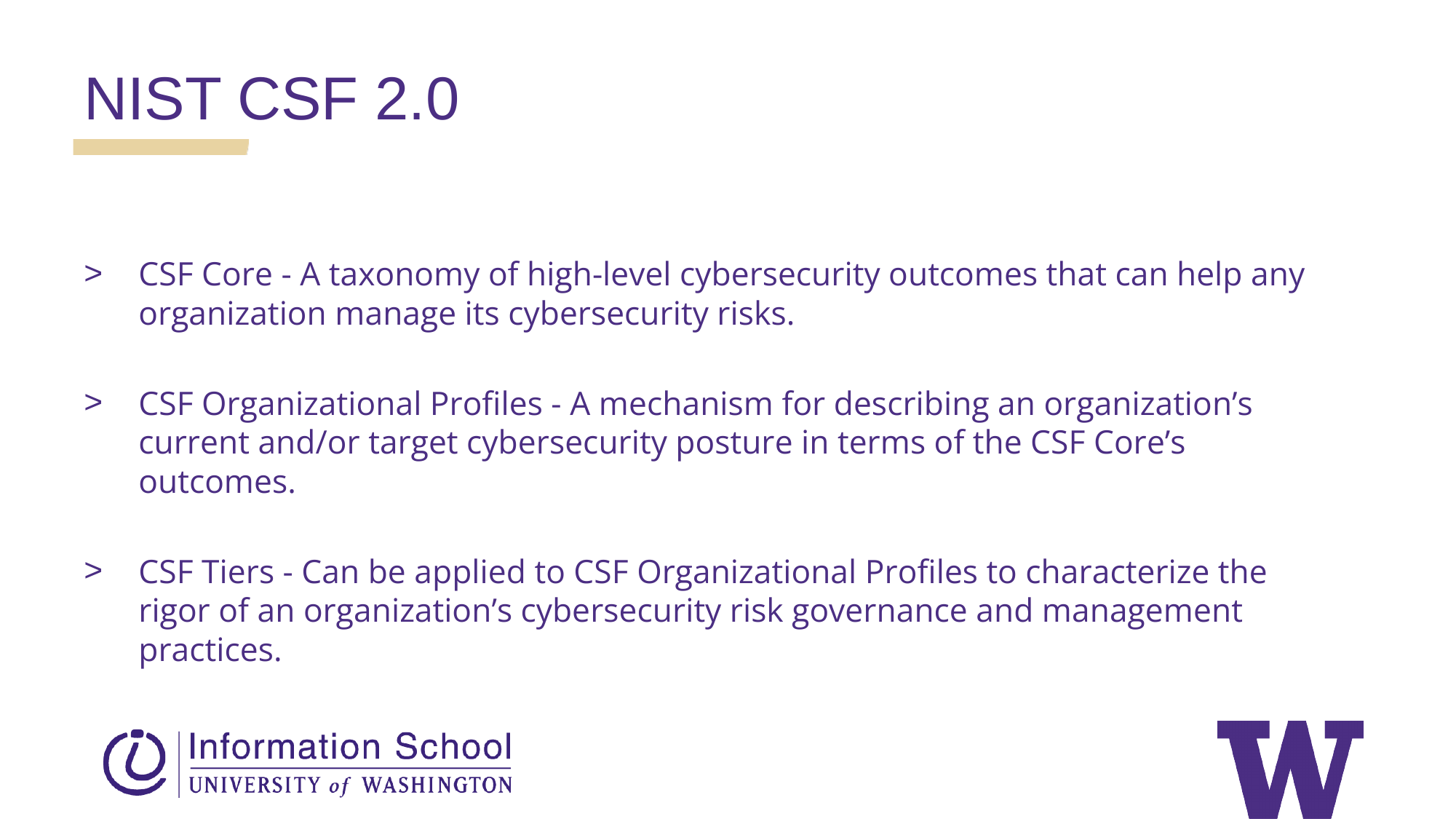

NIST CSF 2.0
CSF Core - A taxonomy of high-level cybersecurity outcomes that can help any organization manage its cybersecurity risks.

CSF Organizational Profiles - A mechanism for describing an organization’s current and/or target cybersecurity posture in terms of the CSF Core’s outcomes.

CSF Tiers - Can be applied to CSF Organizational Profiles to characterize the rigor of an organization’s cybersecurity risk governance and management practices.